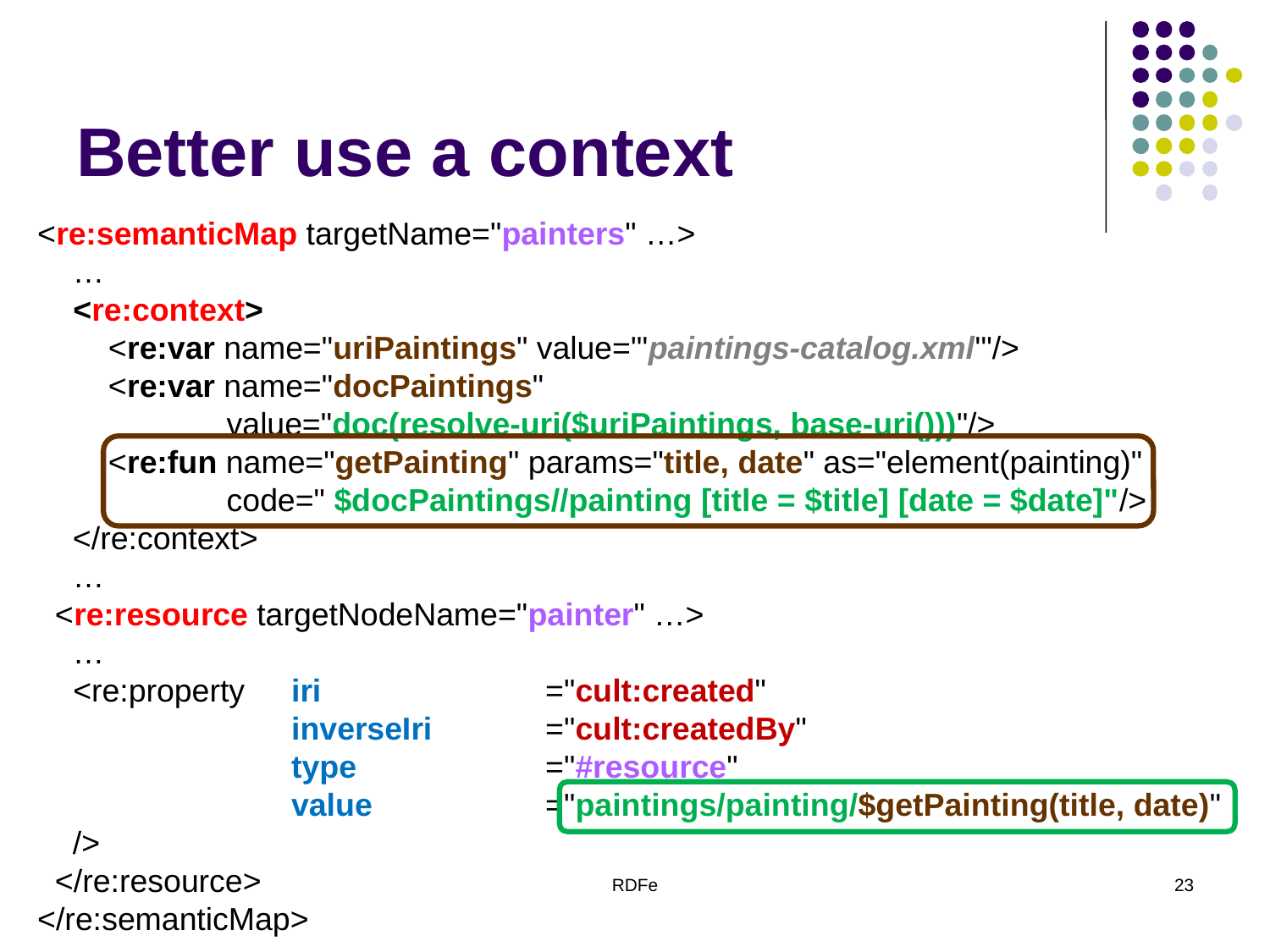

# Better use a context
<re:semanticMap targetName="painters" …>
    …
    <re:context>
        <re:var name="uriPaintings" value="'paintings-catalog.xml'"/>
        <re:var name="docPaintings"
   	       value="doc(resolve-uri($uriPaintings, base-uri()))"/>
        <re:fun name="getPainting" params="title, date" as="element(painting)"
	       code=" $docPaintings//painting [title = $title] [date = $date]"/>
    </re:context>
    …
  <re:resource targetNodeName="painter" …>
    …
    <re:property	iri		="cult:created"
	              	inverseIri	="cult:createdBy"
		type		="#resource"
		value		="paintings/painting/$getPainting(title, date)"
    />
  </re:resource>
</re:semanticMap>

RDFe
23